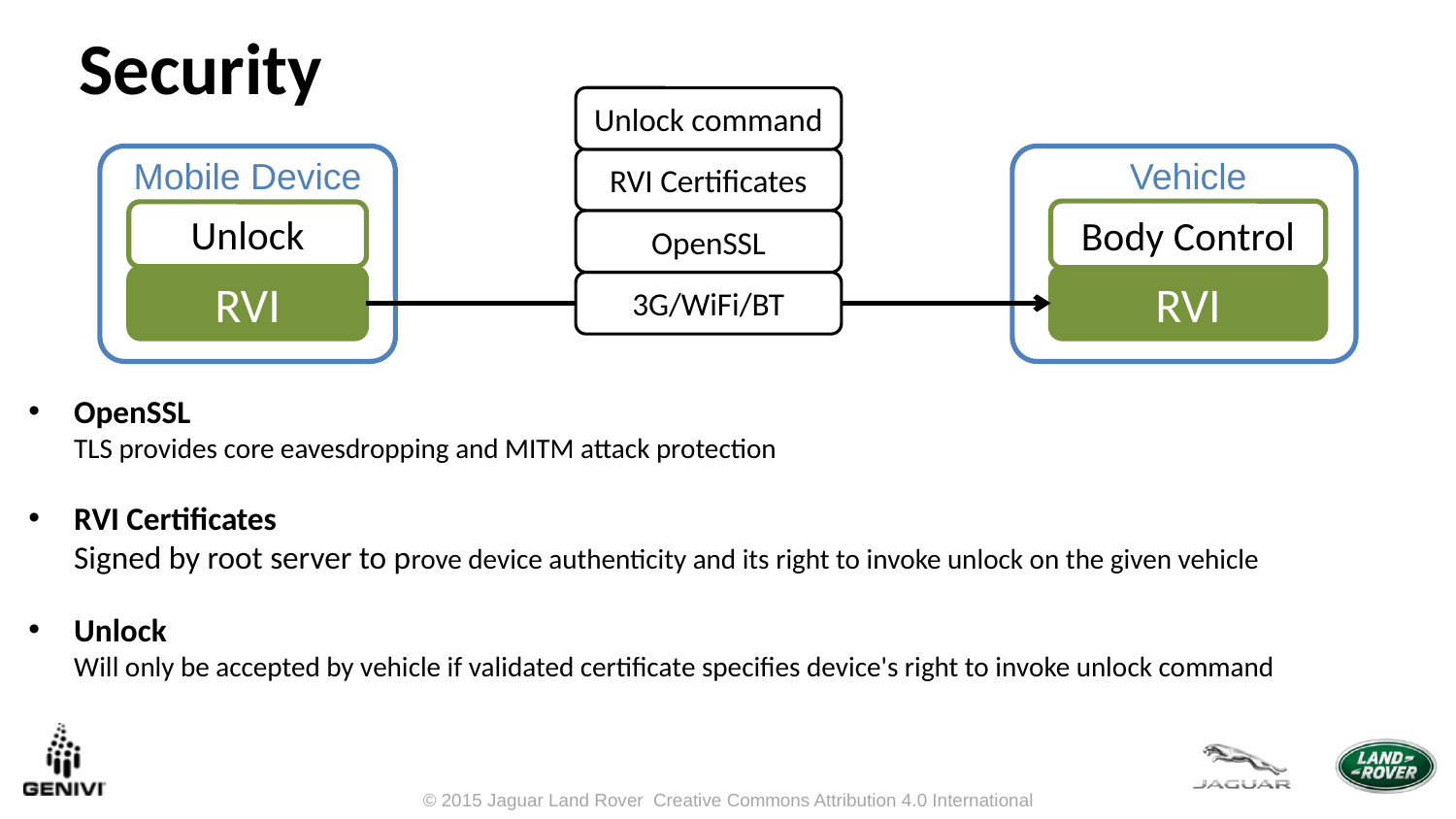

Security
Unlock command

Mobile Device

Vehicle
RVI Certificates
Body Control
Unlock
OpenSSL
RVI
RVI
3G/WiFi/BT
OpenSSL
TLS provides core eavesdropping and MITM attack protection
RVI Certificates
Signed by root server to prove device authenticity and its right to invoke unlock on the given vehicle
Unlock
Will only be accepted by vehicle if validated certificate specifies device's right to invoke unlock command